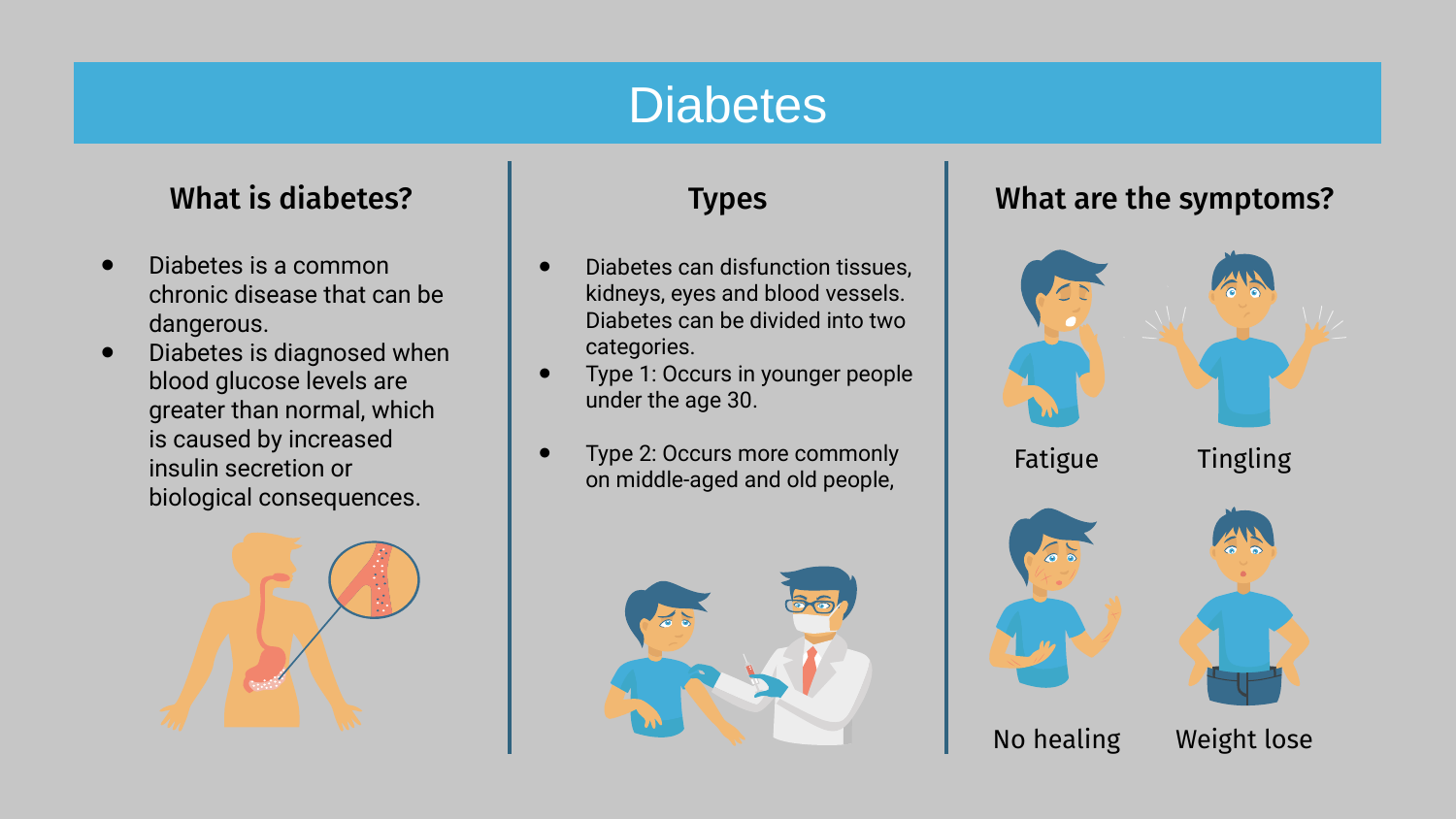

Diabetes
What is diabetes?
Types
What are the symptoms?

Diabetes can disfunction tissues, kidneys, eyes and blood vessels. Diabetes can be divided into two categories.
Type 1: Occurs in younger people under the age 30.

Type 2: Occurs more commonly on middle-aged and old people,

Diabetes is a common chronic disease that can be dangerous.
Diabetes is diagnosed when blood glucose levels are greater than normal, which is caused by increased insulin secretion or biological consequences.

Fatigue
Tingling

No healing
Weight lose